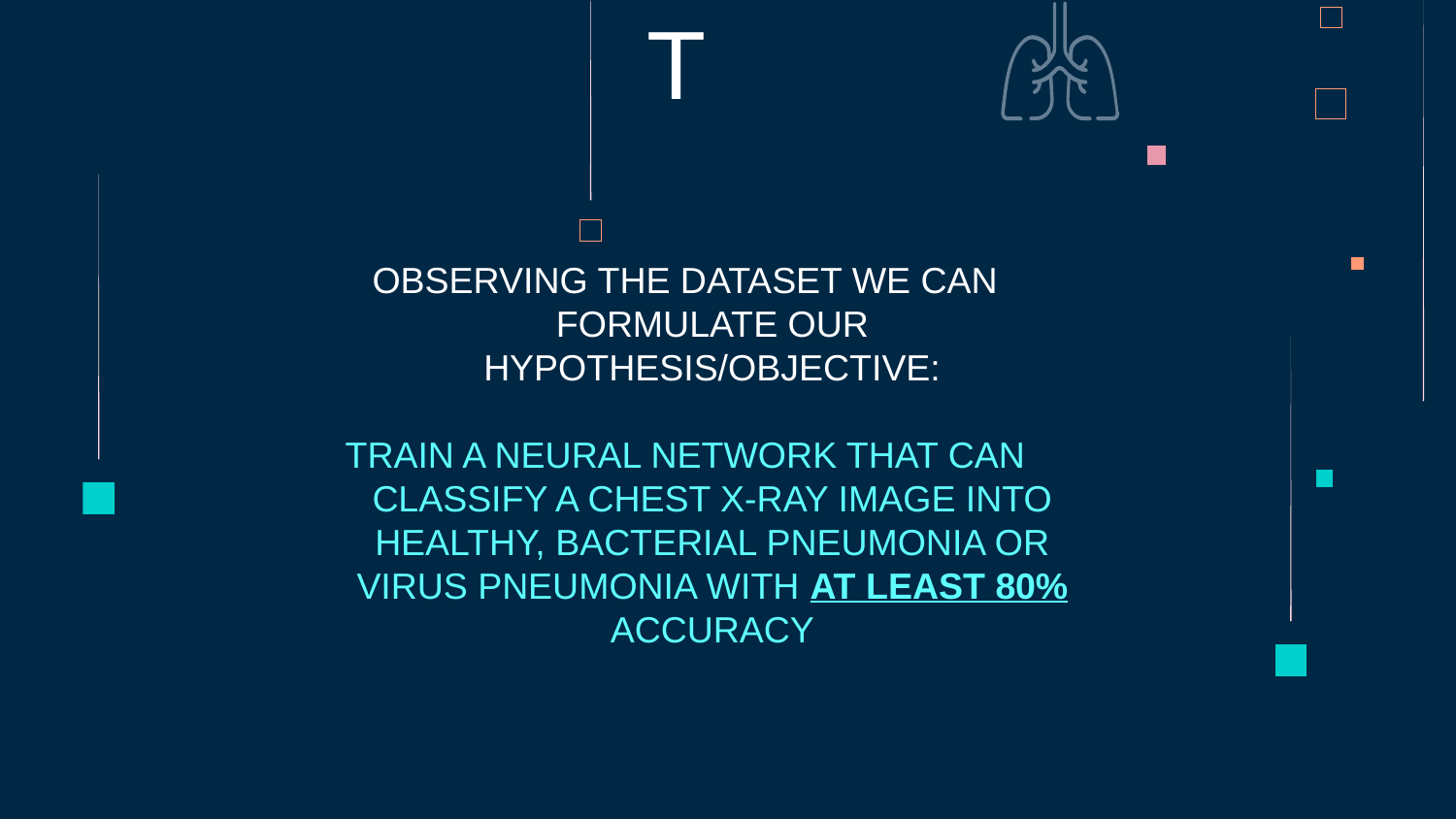

# DATASET

OBSERVING THE DATASET WE CAN FORMULATE OUR HYPOTHESIS/OBJECTIVE:

TRAIN A NEURAL NETWORK THAT CAN CLASSIFY A CHEST X-RAY IMAGE INTO HEALTHY, BACTERIAL PNEUMONIA OR VIRUS PNEUMONIA WITH AT LEAST 80% ACCURACY